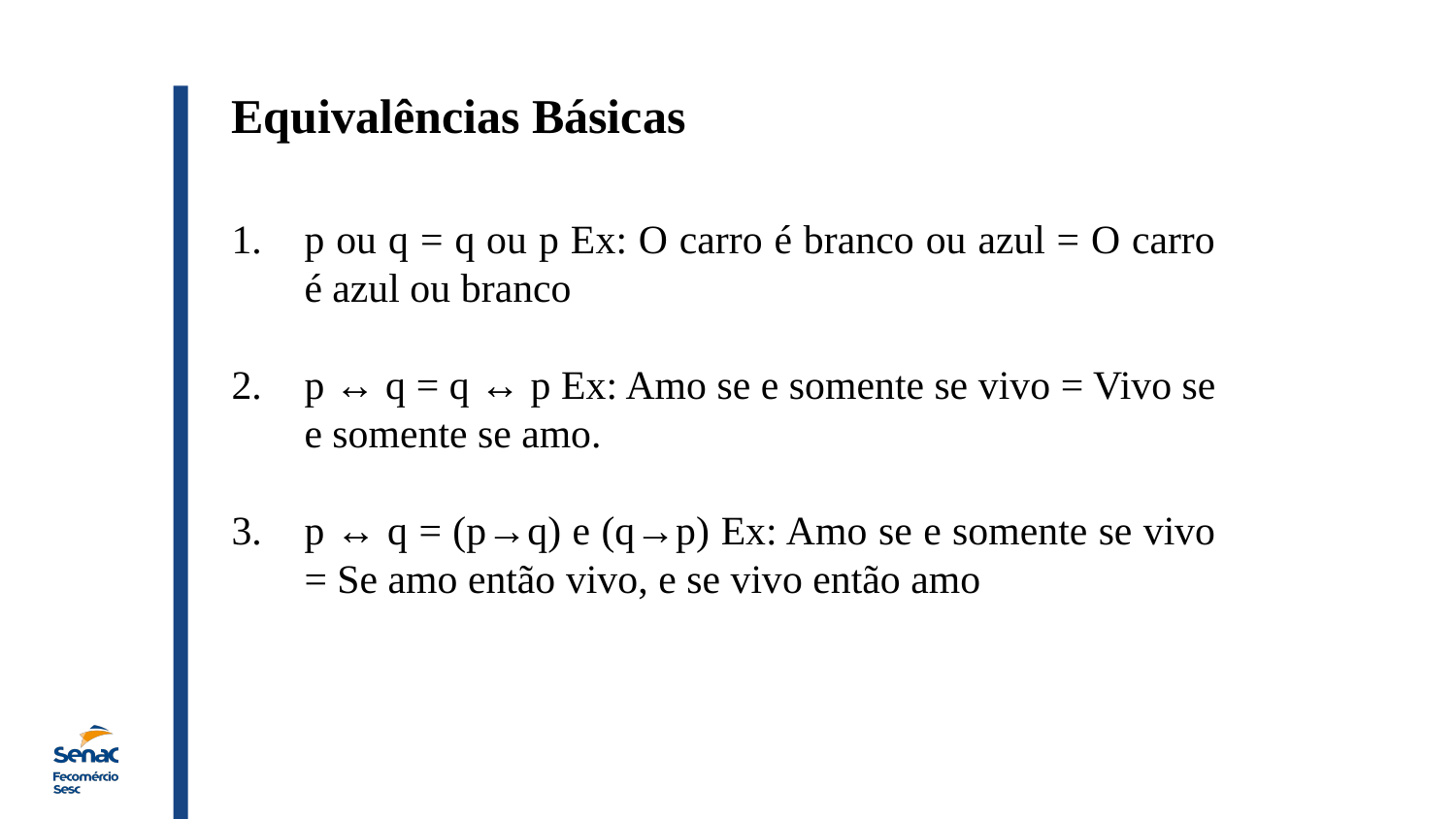

Equivalências Básicas
p ou q = q ou p Ex: O carro é branco ou azul = O carro é azul ou branco

p ↔ q = q ↔ p Ex: Amo se e somente se vivo = Vivo se e somente se amo.

p ↔ q = (p→q) e (q→p) Ex: Amo se e somente se vivo = Se amo então vivo, e se vivo então amo